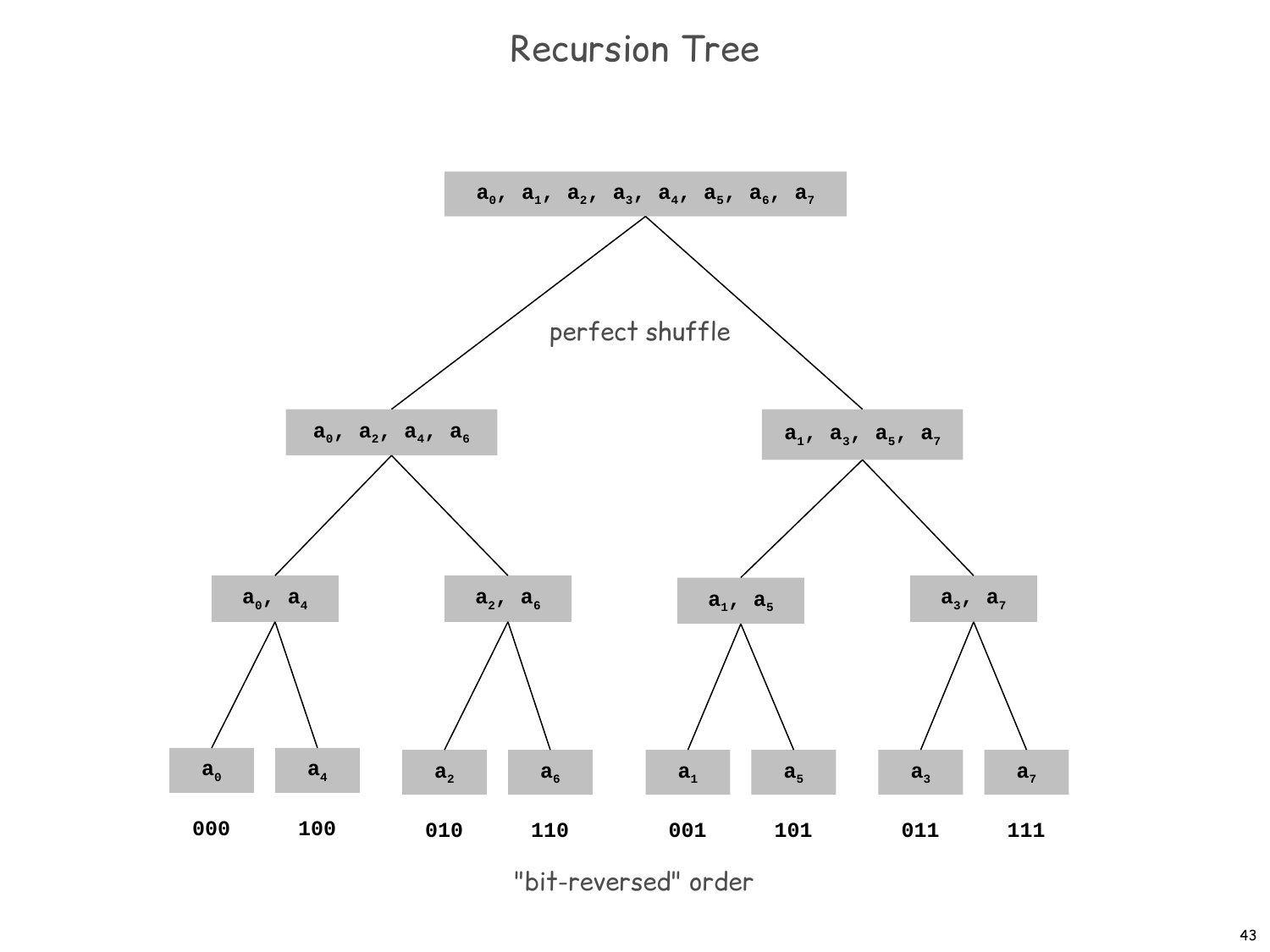

# Recursion Tree
a0, a1, a2, a3, a4, a5, a6, a7
perfect shuffle
a0, a2, a4, a6
a1, a3, a5, a7
a0, a4
a2, a6
a3, a7
a1, a5
a0
a4
a2
a6
a1
a5
a3
a7
000
100
010
110
001
101
011
111
"bit-reversed" order
43